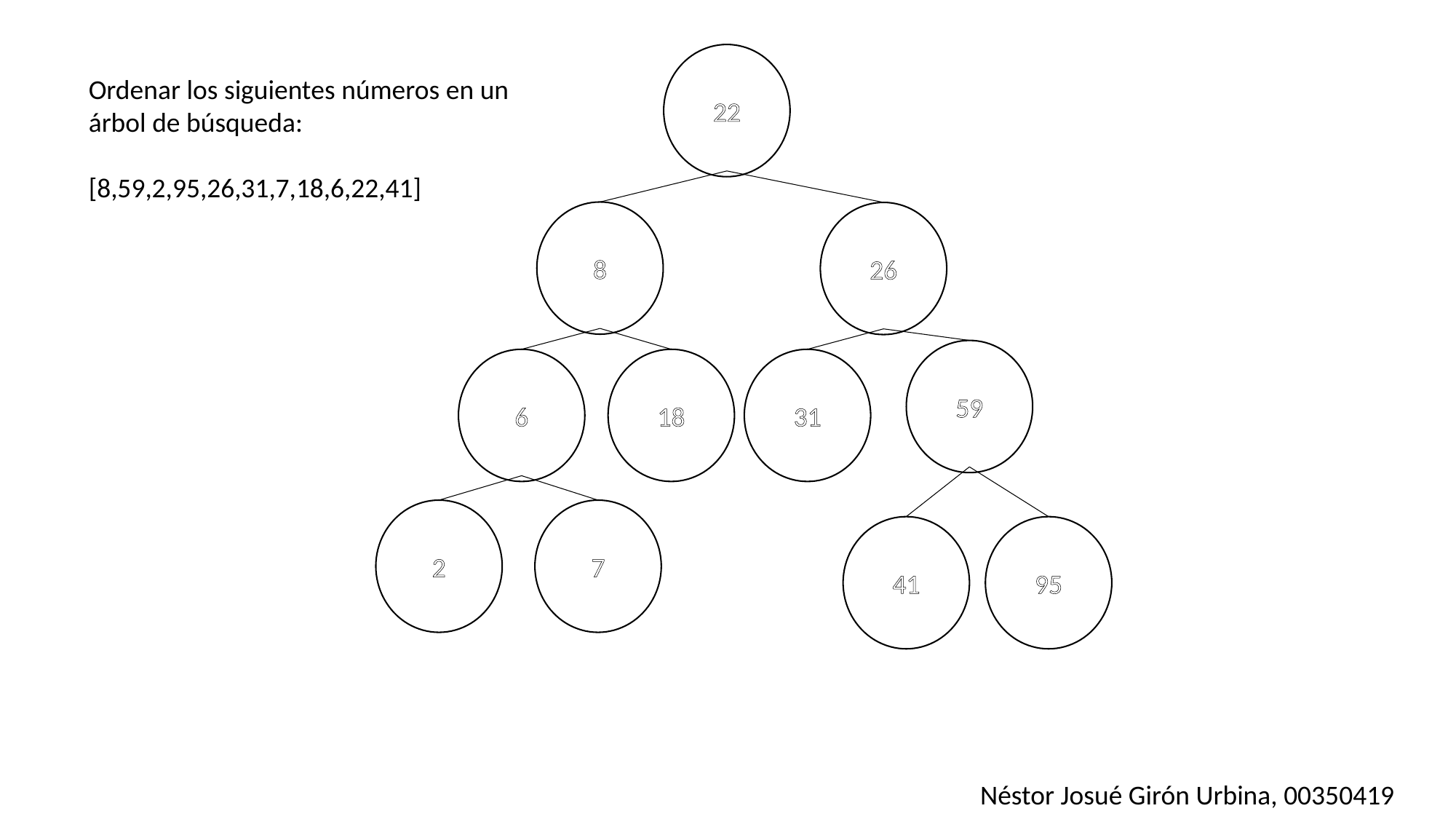

22
Ordenar los siguientes números en un árbol de búsqueda:
[8,59,2,95,26,31,7,18,6,22,41]
8
26
59
6
18
31
2
7
41
95
Néstor Josué Girón Urbina, 00350419